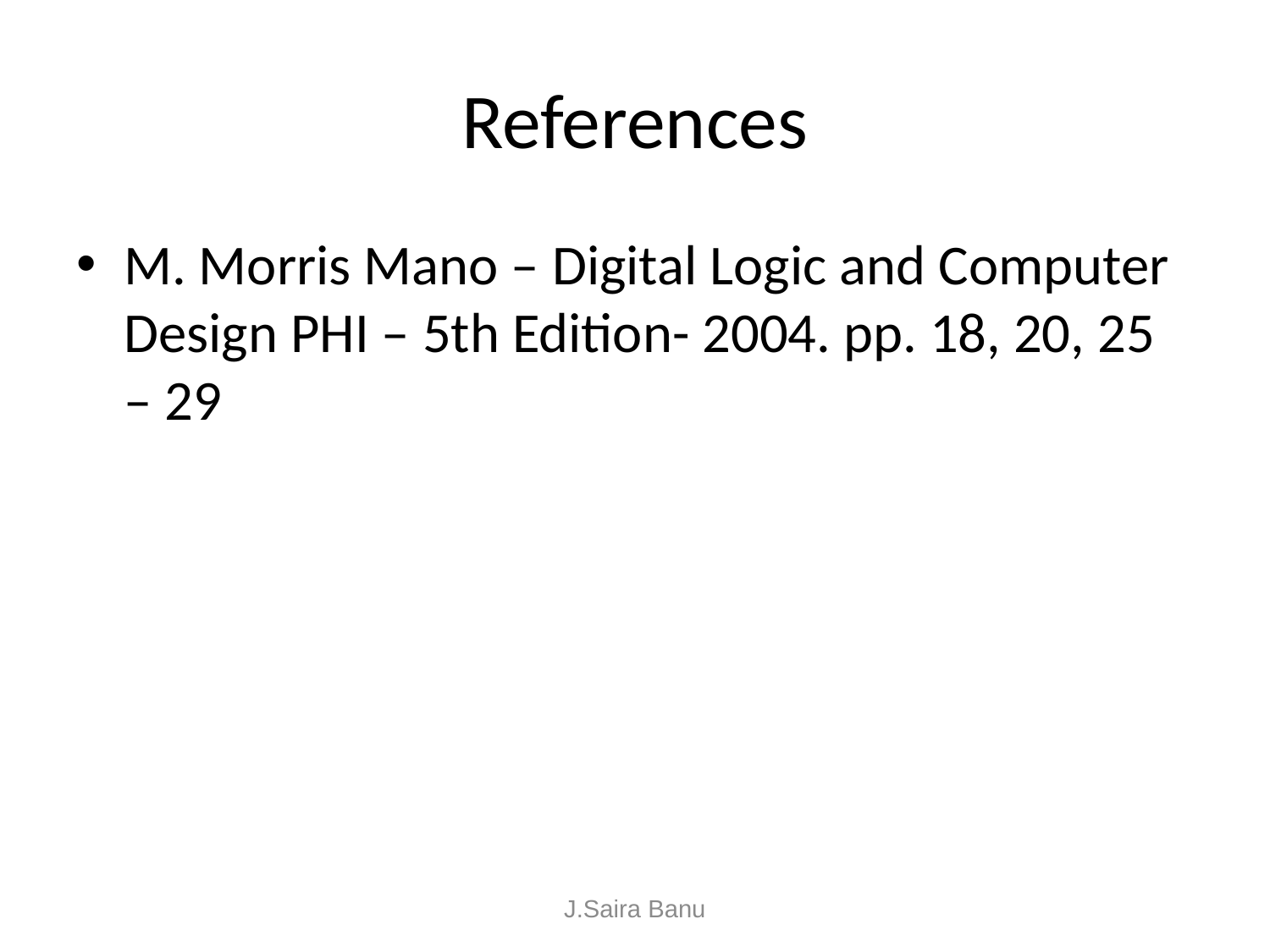

# References
M. Morris Mano – Digital Logic and Computer Design PHI – 5th Edition- 2004. pp. 18, 20, 25 – 29

J.Saira Banu